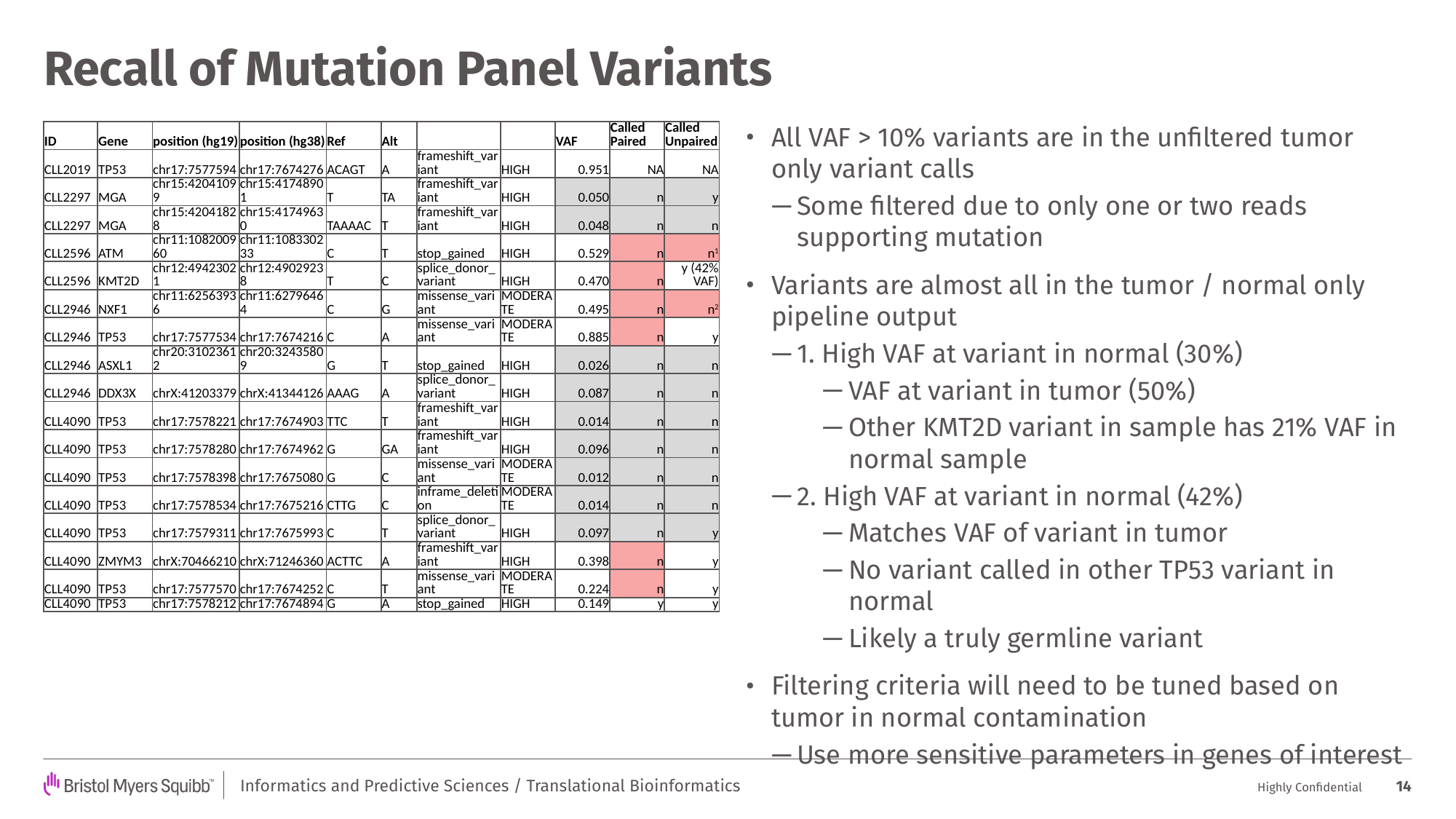

# Recall of Mutation Panel Variants
| ID | Gene | position (hg19) | position (hg38) | Ref | Alt |  |  | VAF | Called Paired | Called Unpaired |
| --- | --- | --- | --- | --- | --- | --- | --- | --- | --- | --- |
| CLL2019 | TP53 | chr17:7577594 | chr17:7674276 | ACAGT | A | frameshift\_variant | HIGH | 0.951 | NA | NA |
| CLL2297 | MGA | chr15:42041099 | chr15:41748901 | T | TA | frameshift\_variant | HIGH | 0.050 | n | y |
| CLL2297 | MGA | chr15:42041828 | chr15:41749630 | TAAAAC | T | frameshift\_variant | HIGH | 0.048 | n | n |
| CLL2596 | ATM | chr11:108200960 | chr11:108330233 | C | T | stop\_gained | HIGH | 0.529 | n | n1 |
| CLL2596 | KMT2D | chr12:49423021 | chr12:49029238 | T | C | splice\_donor\_variant | HIGH | 0.470 | n | y (42% VAF) |
| CLL2946 | NXF1 | chr11:62563936 | chr11:62796464 | C | G | missense\_variant | MODERATE | 0.495 | n | n2 |
| CLL2946 | TP53 | chr17:7577534 | chr17:7674216 | C | A | missense\_variant | MODERATE | 0.885 | n | y |
| CLL2946 | ASXL1 | chr20:31023612 | chr20:32435809 | G | T | stop\_gained | HIGH | 0.026 | n | n |
| CLL2946 | DDX3X | chrX:41203379 | chrX:41344126 | AAAG | A | splice\_donor\_variant | HIGH | 0.087 | n | n |
| CLL4090 | TP53 | chr17:7578221 | chr17:7674903 | TTC | T | frameshift\_variant | HIGH | 0.014 | n | n |
| CLL4090 | TP53 | chr17:7578280 | chr17:7674962 | G | GA | frameshift\_variant | HIGH | 0.096 | n | n |
| CLL4090 | TP53 | chr17:7578398 | chr17:7675080 | G | C | missense\_variant | MODERATE | 0.012 | n | n |
| CLL4090 | TP53 | chr17:7578534 | chr17:7675216 | CTTG | C | inframe\_deletion | MODERATE | 0.014 | n | n |
| CLL4090 | TP53 | chr17:7579311 | chr17:7675993 | C | T | splice\_donor\_variant | HIGH | 0.097 | n | y |
| CLL4090 | ZMYM3 | chrX:70466210 | chrX:71246360 | ACTTC | A | frameshift\_variant | HIGH | 0.398 | n | y |
| CLL4090 | TP53 | chr17:7577570 | chr17:7674252 | C | T | missense\_variant | MODERATE | 0.224 | n | y |
| CLL4090 | TP53 | chr17:7578212 | chr17:7674894 | G | A | stop\_gained | HIGH | 0.149 | y | y |
All VAF > 10% variants are in the unfiltered tumor only variant calls
Some filtered due to only one or two reads supporting mutation
Variants are almost all in the tumor / normal only pipeline output
1. High VAF at variant in normal (30%)
VAF at variant in tumor (50%)
Other KMT2D variant in sample has 21% VAF in normal sample
2. High VAF at variant in normal (42%)
Matches VAF of variant in tumor
No variant called in other TP53 variant in normal
Likely a truly germline variant
Filtering criteria will need to be tuned based on tumor in normal contamination
Use more sensitive parameters in genes of interest

14